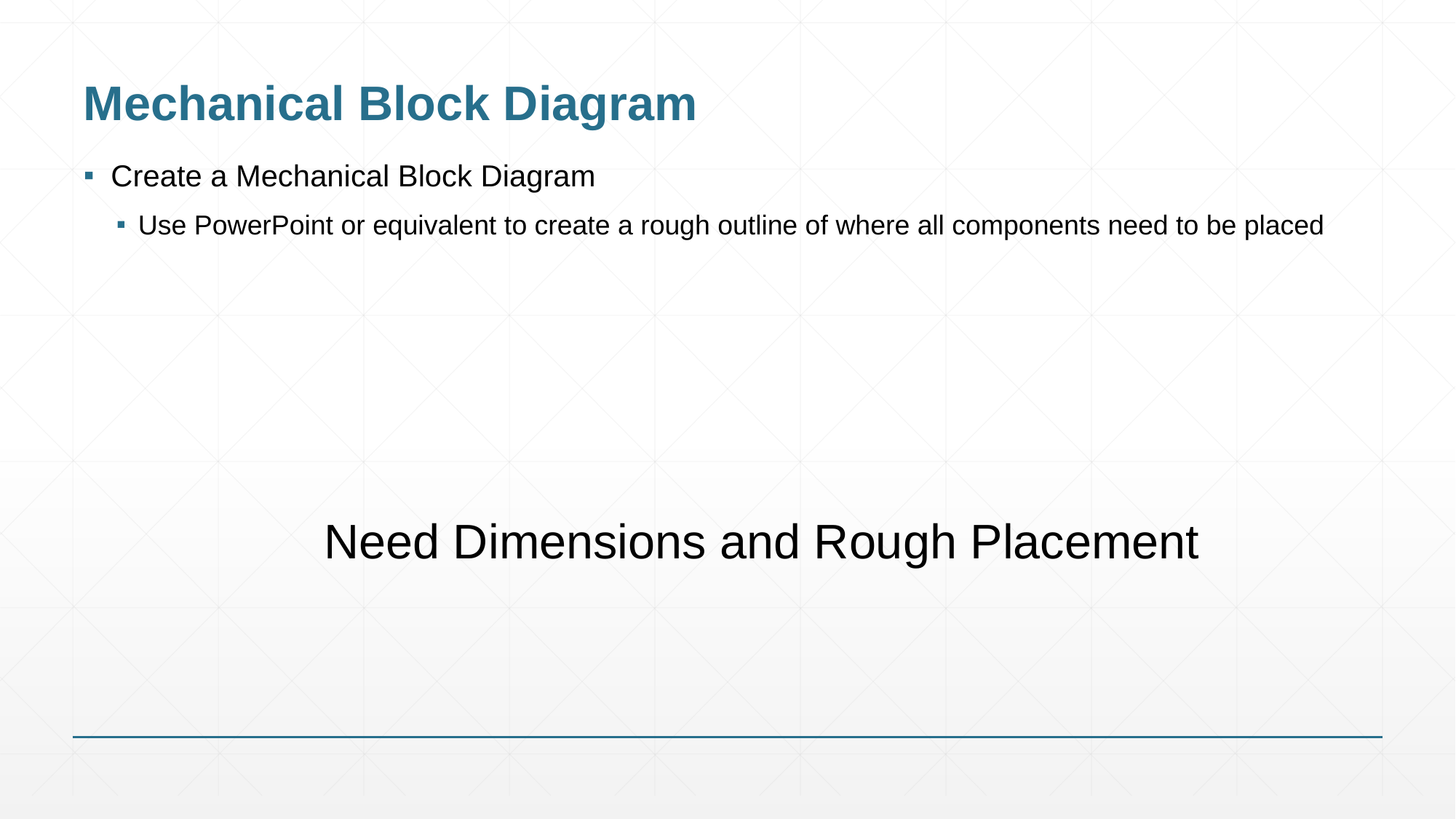

# Mechanical Block Diagram
Create a Mechanical Block Diagram
Use PowerPoint or equivalent to create a rough outline of where all components need to be placed

Need Dimensions and Rough Placement